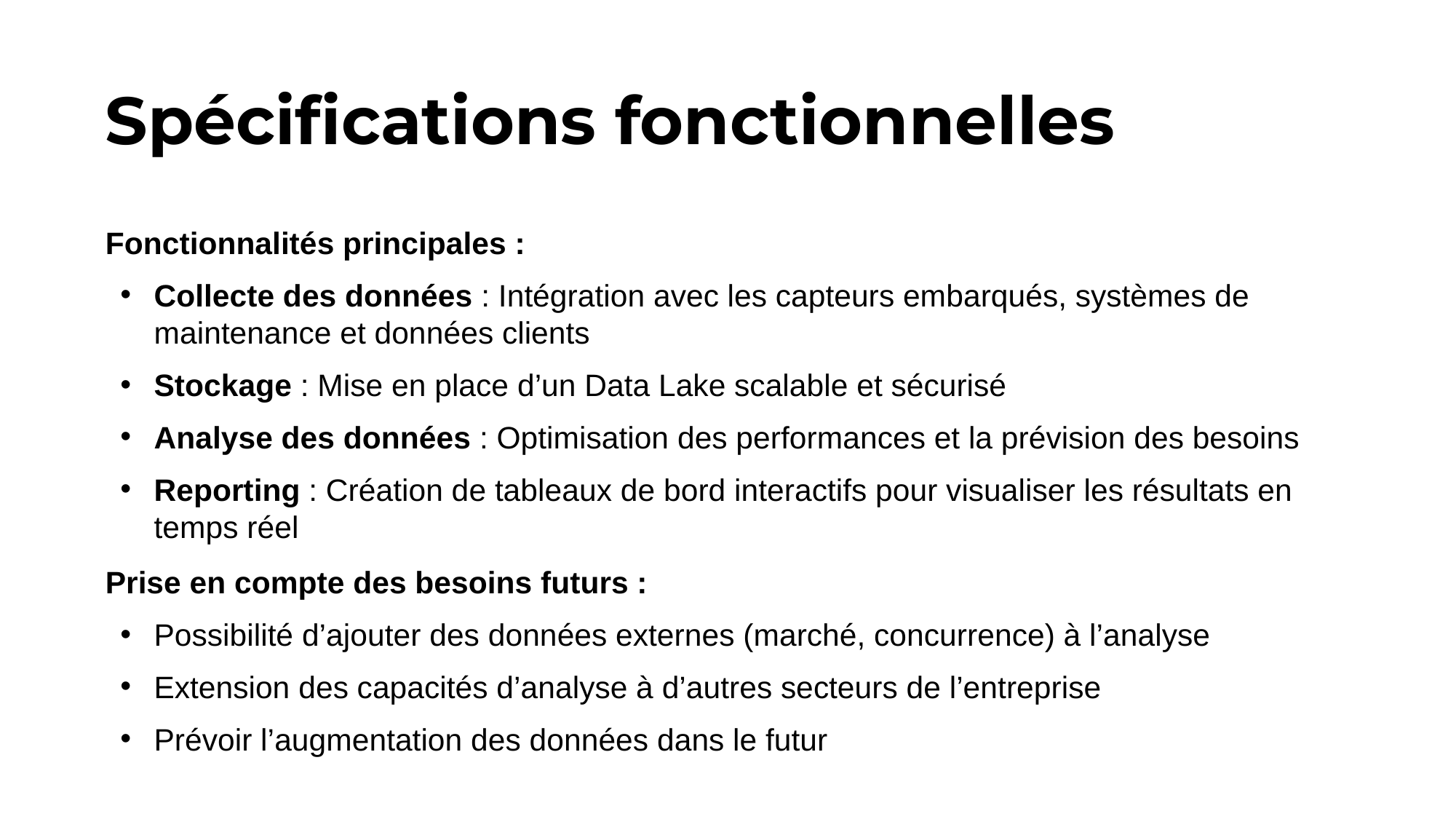

# Spécifications fonctionnelles
Fonctionnalités principales :
Collecte des données : Intégration avec les capteurs embarqués, systèmes de maintenance et données clients
Stockage : Mise en place d’un Data Lake scalable et sécurisé
Analyse des données : Optimisation des performances et la prévision des besoins
Reporting : Création de tableaux de bord interactifs pour visualiser les résultats en temps réel
Prise en compte des besoins futurs :
Possibilité d’ajouter des données externes (marché, concurrence) à l’analyse
Extension des capacités d’analyse à d’autres secteurs de l’entreprise
Prévoir l’augmentation des données dans le futur